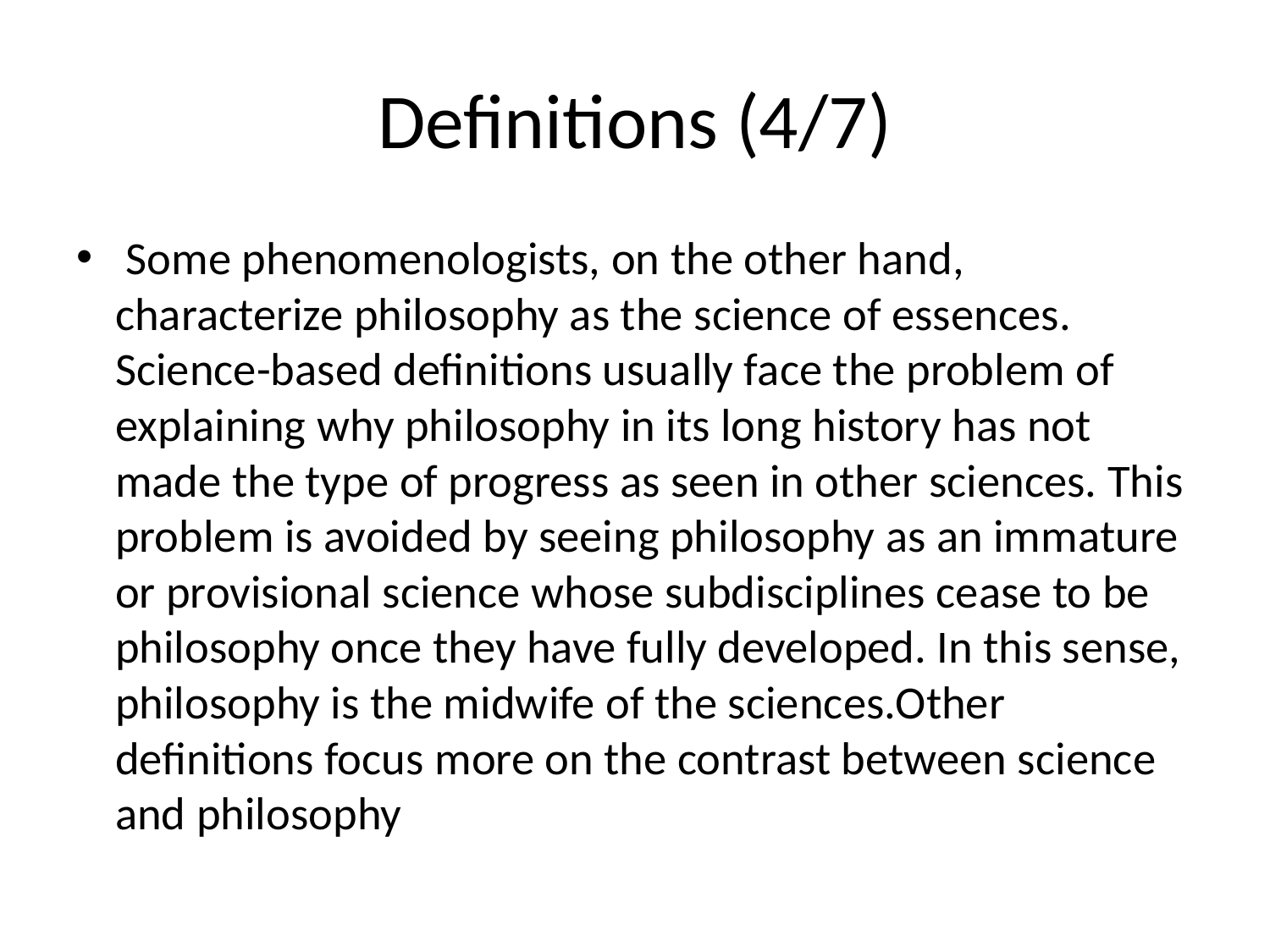

# Definitions (4/7)
 Some phenomenologists, on the other hand, characterize philosophy as the science of essences. Science-based definitions usually face the problem of explaining why philosophy in its long history has not made the type of progress as seen in other sciences. This problem is avoided by seeing philosophy as an immature or provisional science whose subdisciplines cease to be philosophy once they have fully developed. In this sense, philosophy is the midwife of the sciences.Other definitions focus more on the contrast between science and philosophy